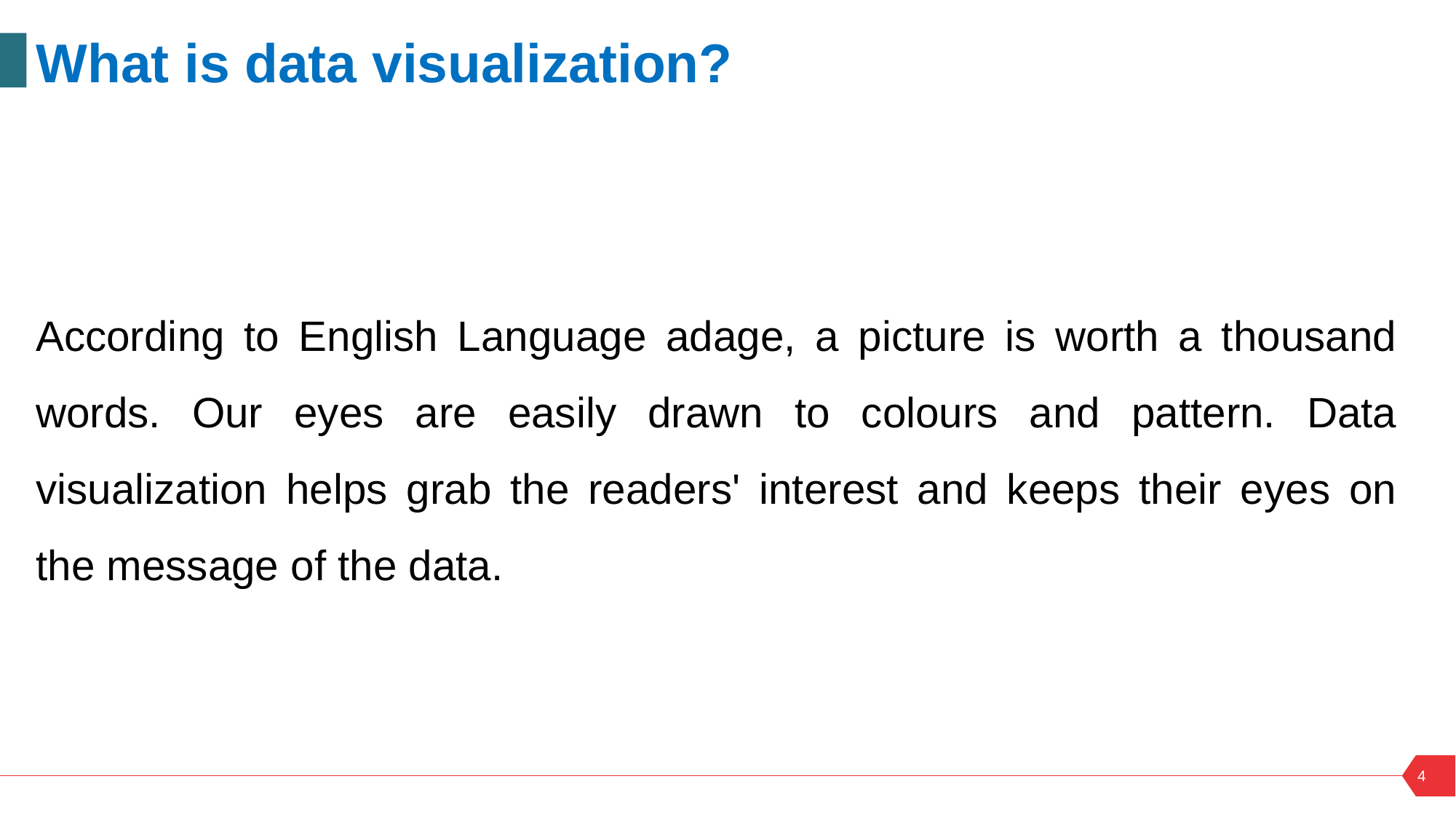

What is data visualization?
According to English Language adage, a picture is worth a thousand words. Our eyes are easily drawn to colours and pattern. Data visualization helps grab the readers' interest and keeps their eyes on the message of the data.